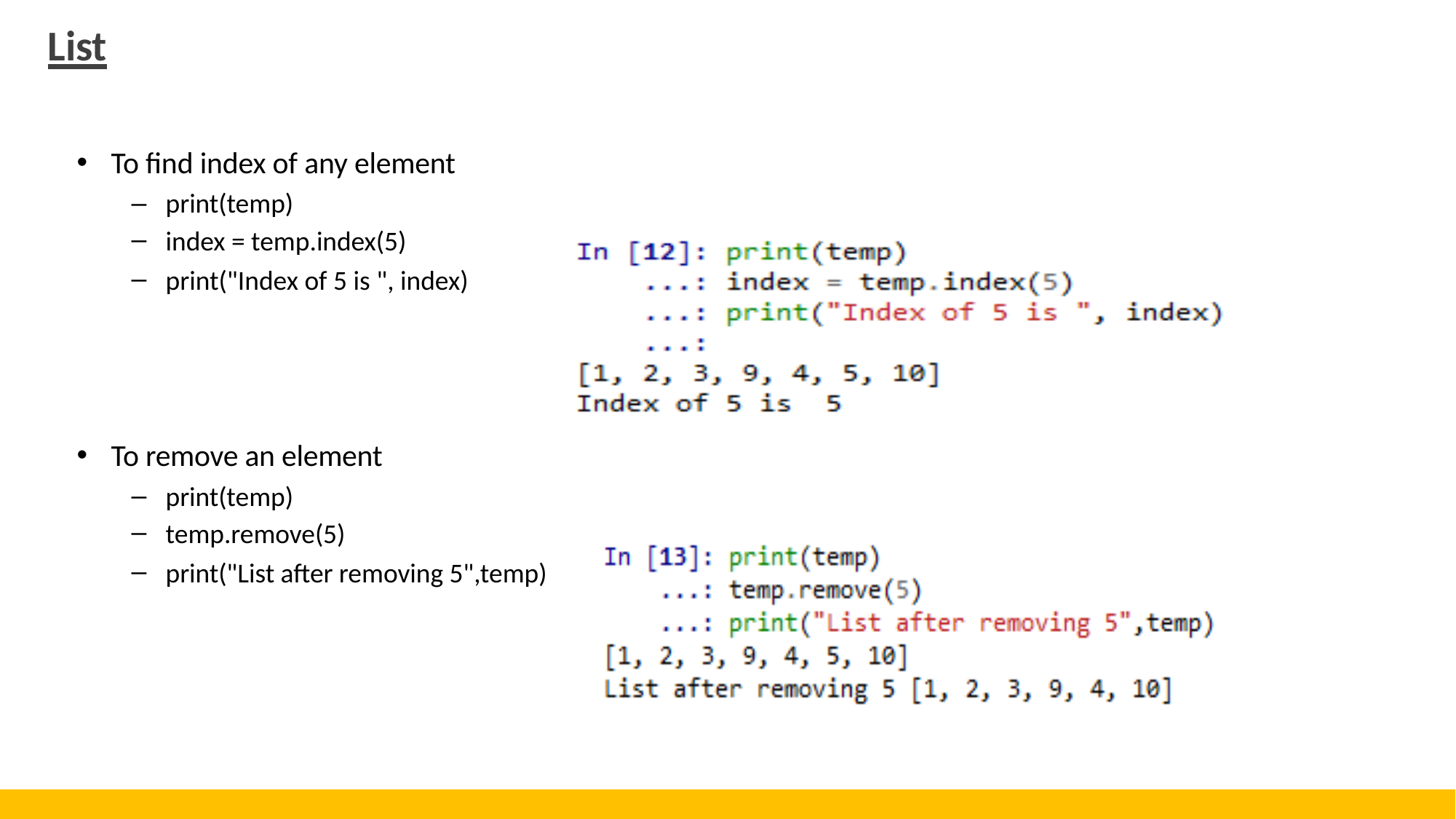

List
•
To find index of any element
–
–
–
print(temp)
index = temp.index(5)
print("Index of 5 is ", index)

•
To remove an element
–
–
–
print(temp)
temp.remove(5)
print("List after removing 5",temp)